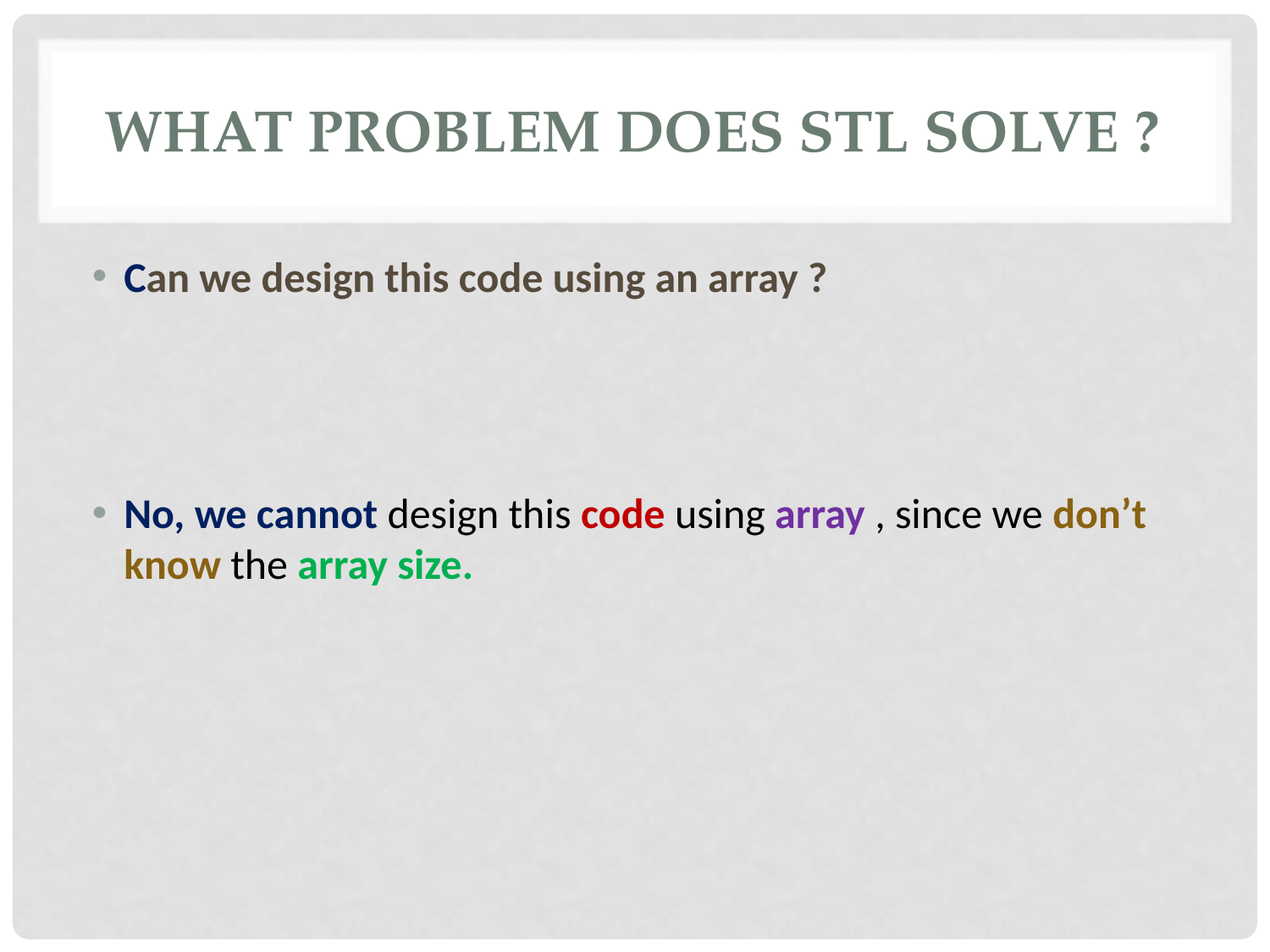

# what problem DOES stl solve ?
Can we design this code using an array ?

No, we cannot design this code using array , since we don’t know the array size.